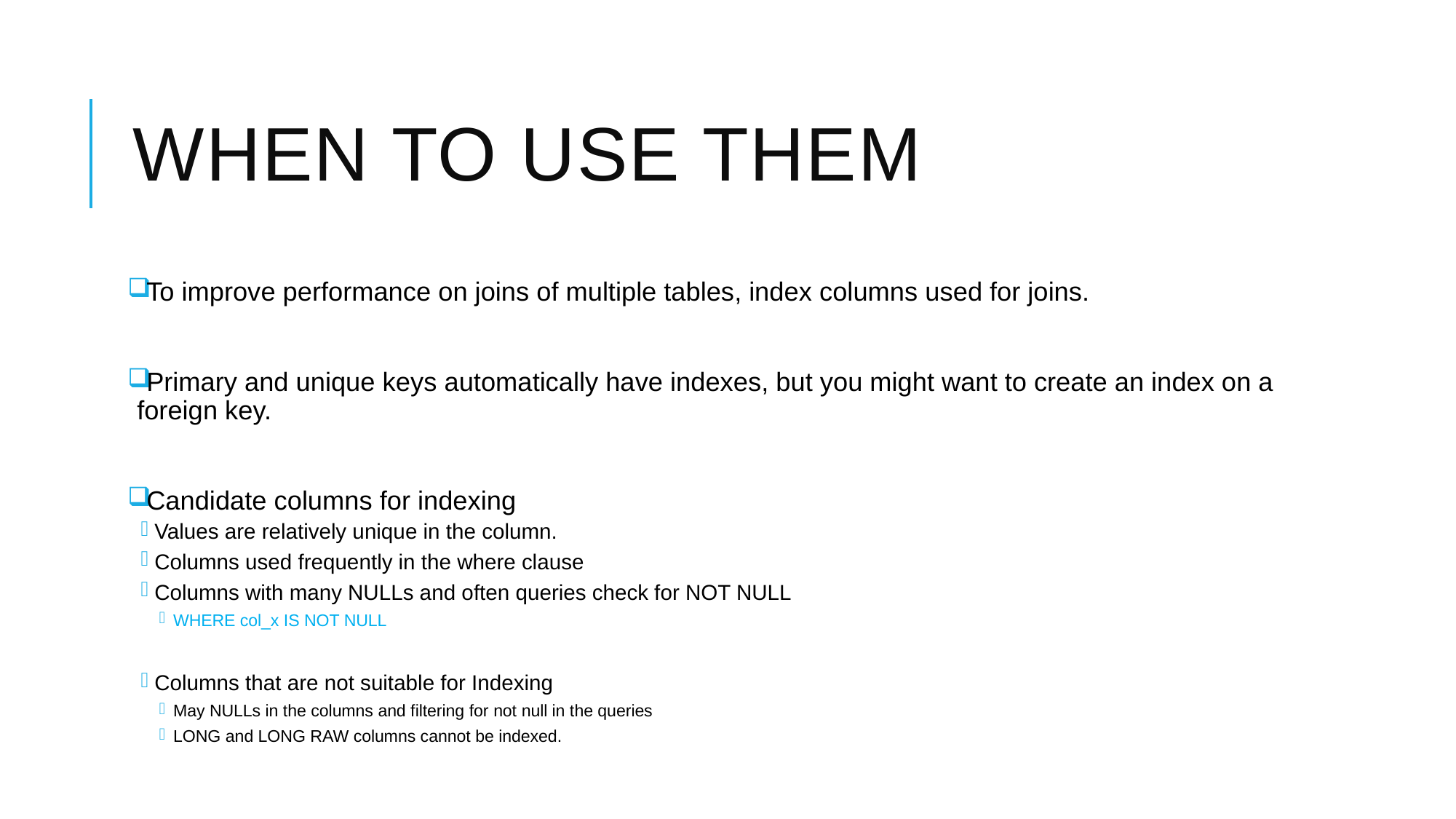

# When to Use Them
To improve performance on joins of multiple tables, index columns used for joins.

Primary and unique keys automatically have indexes, but you might want to create an index on a foreign key.

Candidate columns for indexing
Values are relatively unique in the column.
Columns used frequently in the where clause
Columns with many NULLs and often queries check for NOT NULL
WHERE col_x IS NOT NULL

Columns that are not suitable for Indexing
May NULLs in the columns and filtering for not null in the queries
LONG and LONG RAW columns cannot be indexed.